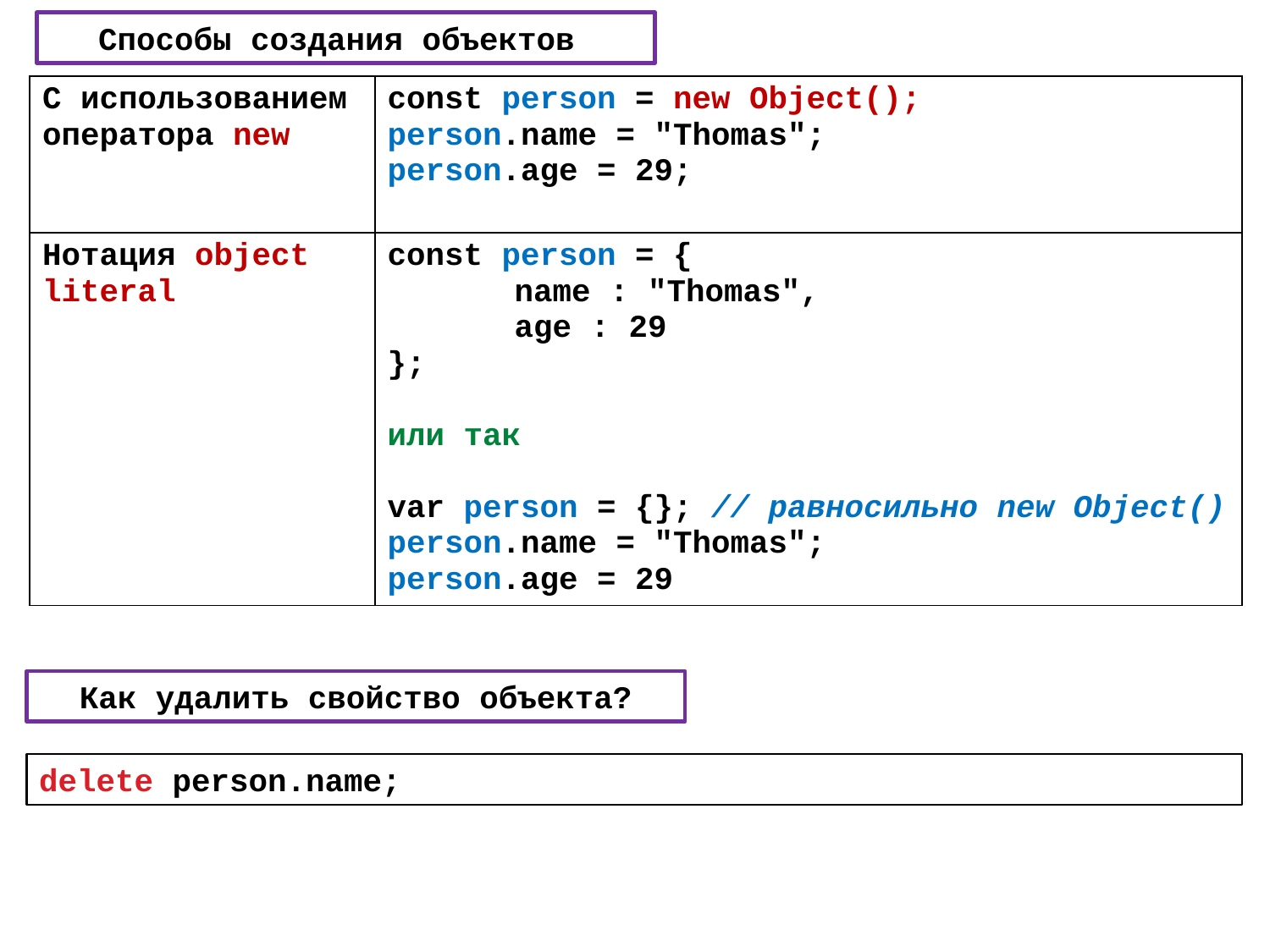

Способы создания объектов
| С использованием оператора new | const person = new Object(); person.name = "Thomas"; person.age = 29; |
| --- | --- |
| Нотация object literal | const person = { name : "Thomas", age : 29 }; или так var person = {}; // равносильно new Object() person.name = "Thomas"; person.age = 29 |
Как удалить свойство объекта?
delete person.name;